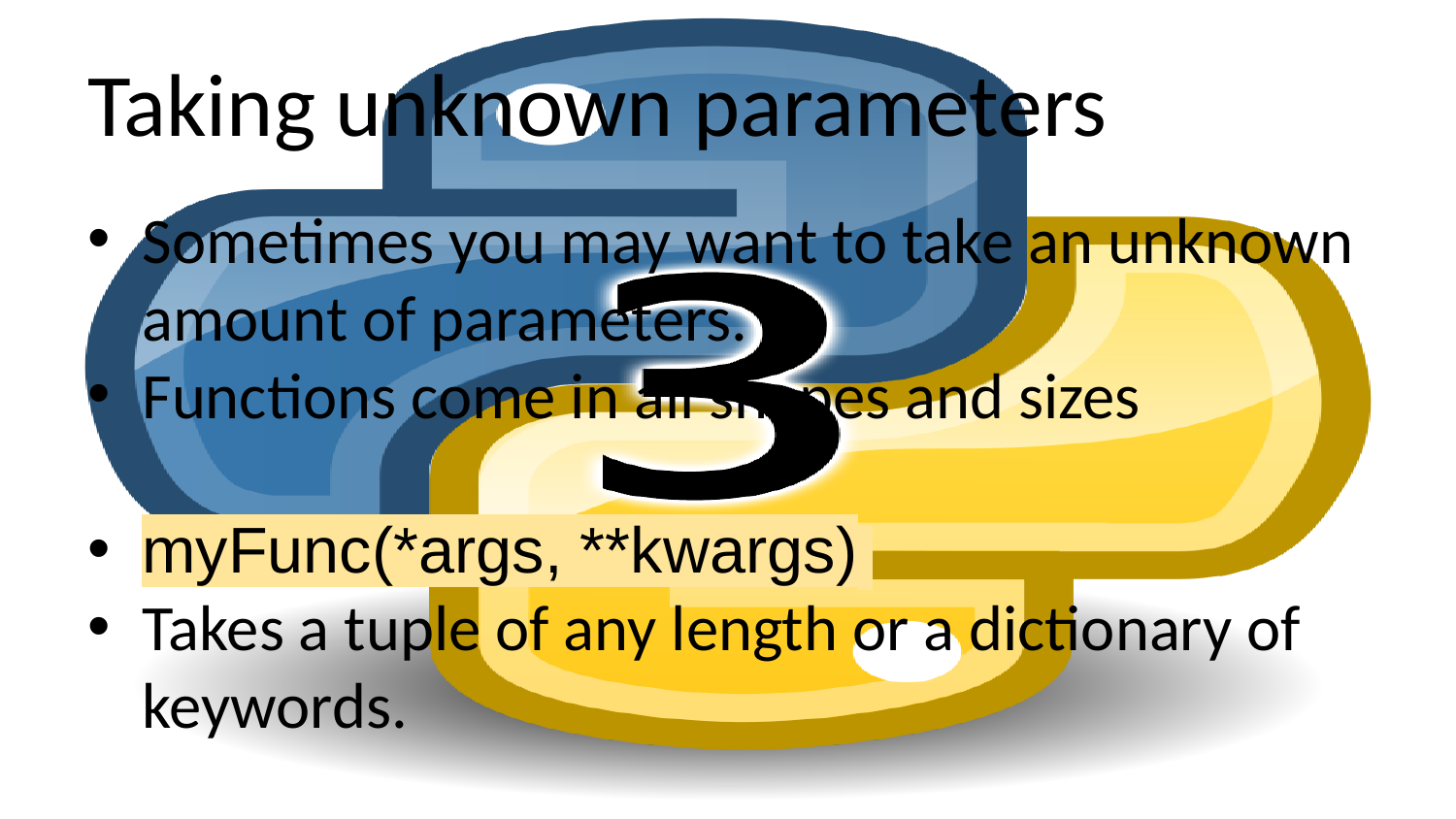

# Taking unknown parameters
Sometimes you may want to take an unknown amount of parameters.
Functions come in all shapes and sizes
myFunc(*args, **kwargs)
Takes a tuple of any length or a dictionary of keywords.